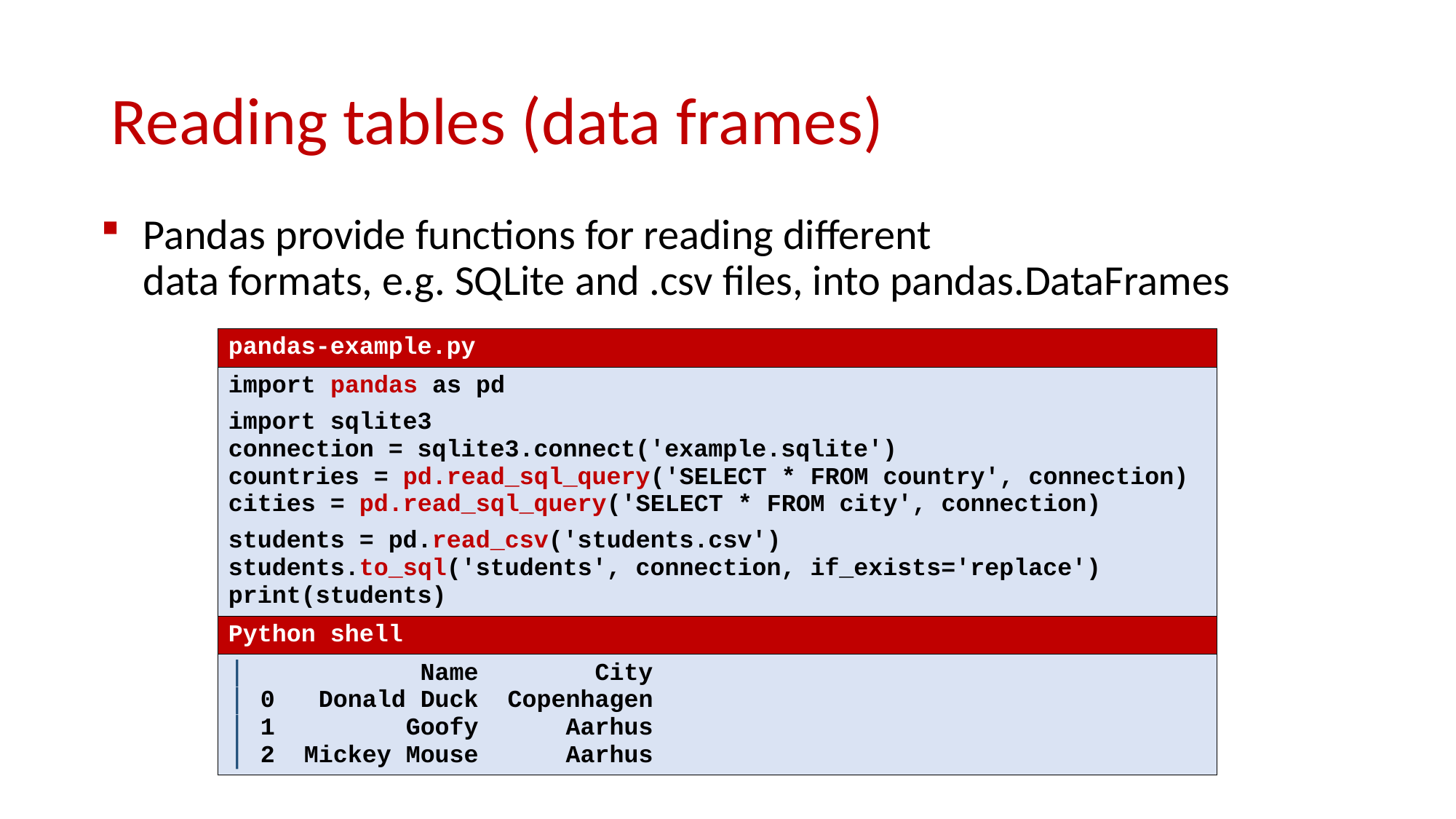

# Reading tables (data frames)
Pandas provide functions for reading different
data formats, e.g. SQLite and .csv files, into pandas.DataFrames
| pandas-example.py |
| --- |
| import pandas as pd import sqlite3 connection = sqlite3.connect('example.sqlite') countries = pd.read\_sql\_query('SELECT \* FROM country', connection) cities = pd.read\_sql\_query('SELECT \* FROM city', connection) students = pd.read\_csv('students.csv') students.to\_sql('students', connection, if\_exists='replace') print(students) |
| Python shell |
| Name City 0 Donald Duck Copenhagen 1 Goofy Aarhus 2 Mickey Mouse Aarhus |